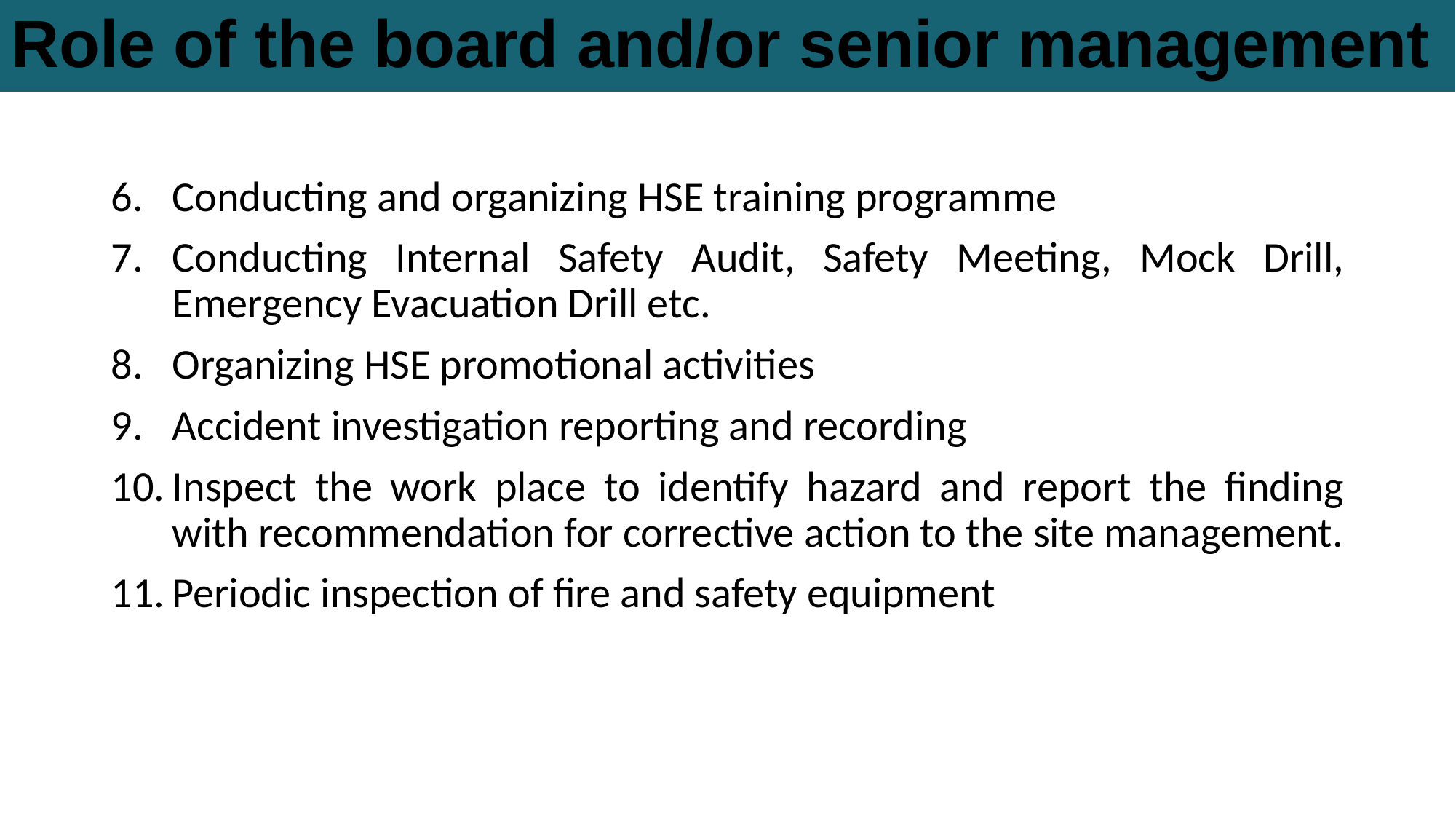

# Role of the board and/or senior management
Conducting and organizing HSE training programme
Conducting Internal Safety Audit, Safety Meeting, Mock Drill, Emergency Evacuation Drill etc.
Organizing HSE promotional activities
Accident investigation reporting and recording
Inspect the work place to identify hazard and report the finding with recommendation for corrective action to the site management.
Periodic inspection of fire and safety equipment